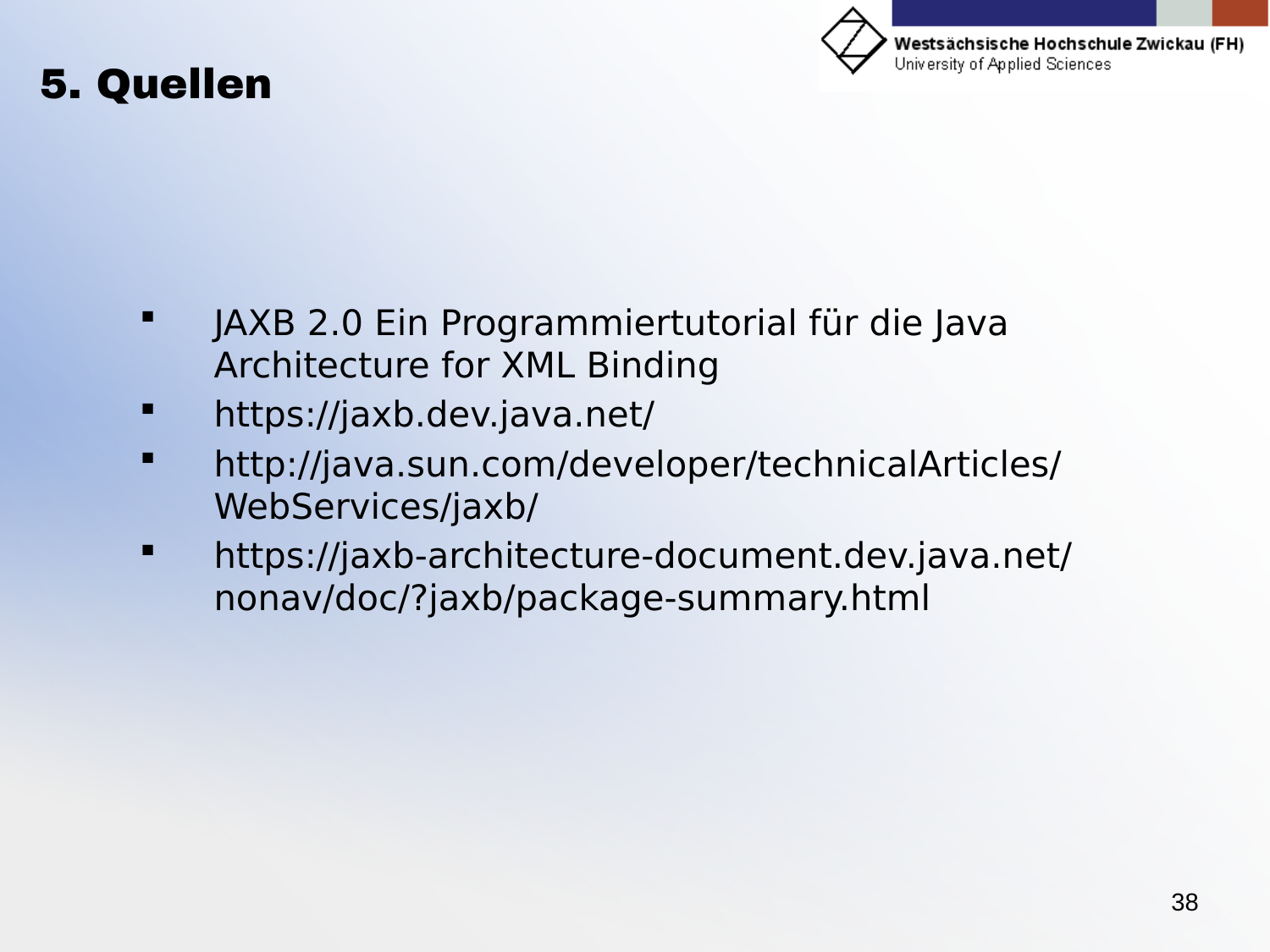

# 5. Quellen

JAXB 2.0 Ein Programmiertutorial für die Java Architecture for XML Binding
https://jaxb.dev.java.net/
http://java.sun.com/developer/technicalArticles/WebServices/jaxb/
https://jaxb-architecture-document.dev.java.net/nonav/doc/?jaxb/package-summary.html
38